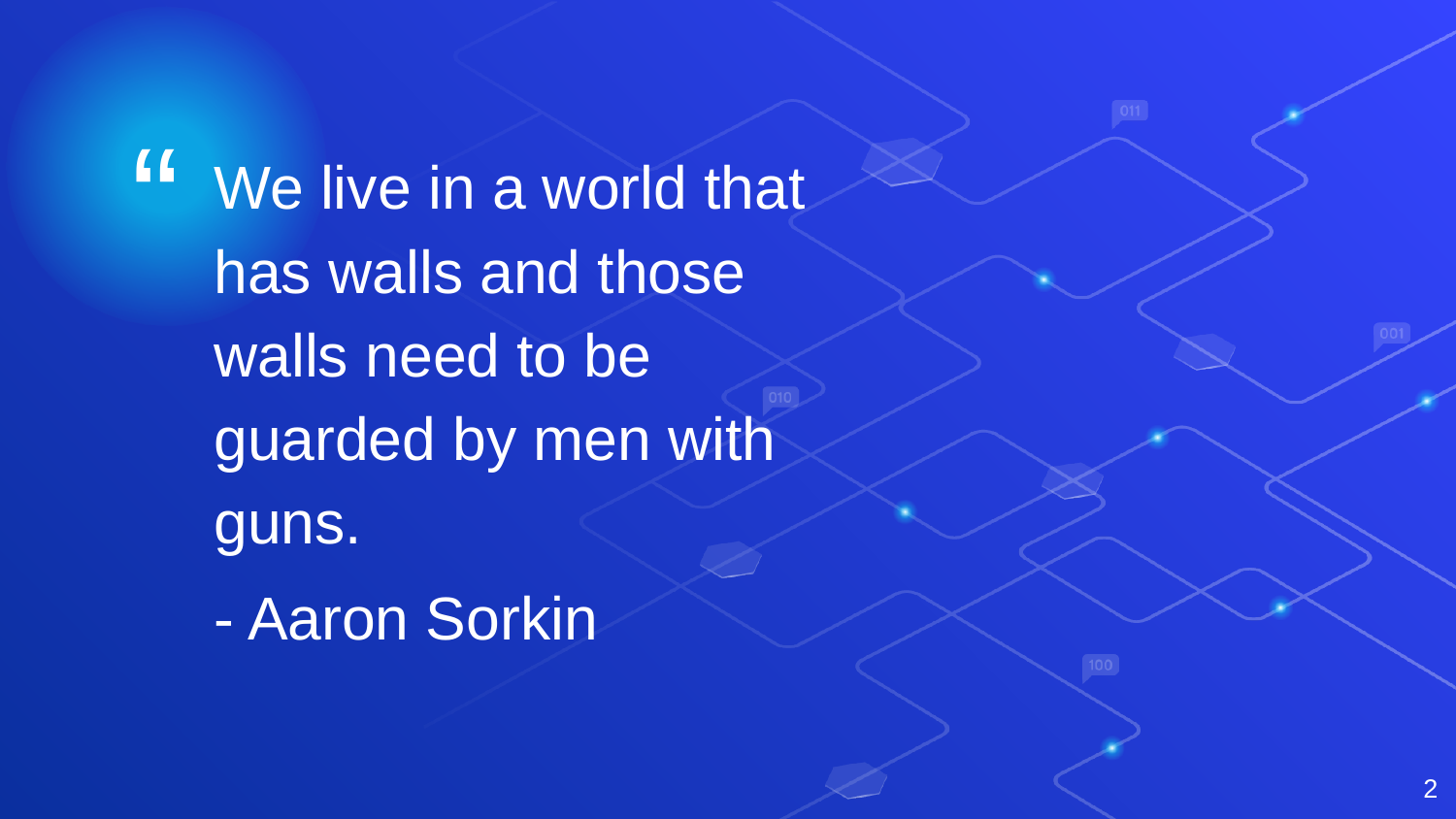

We live in a world that has walls and those walls need to be guarded by men with guns.
- Aaron Sorkin

2